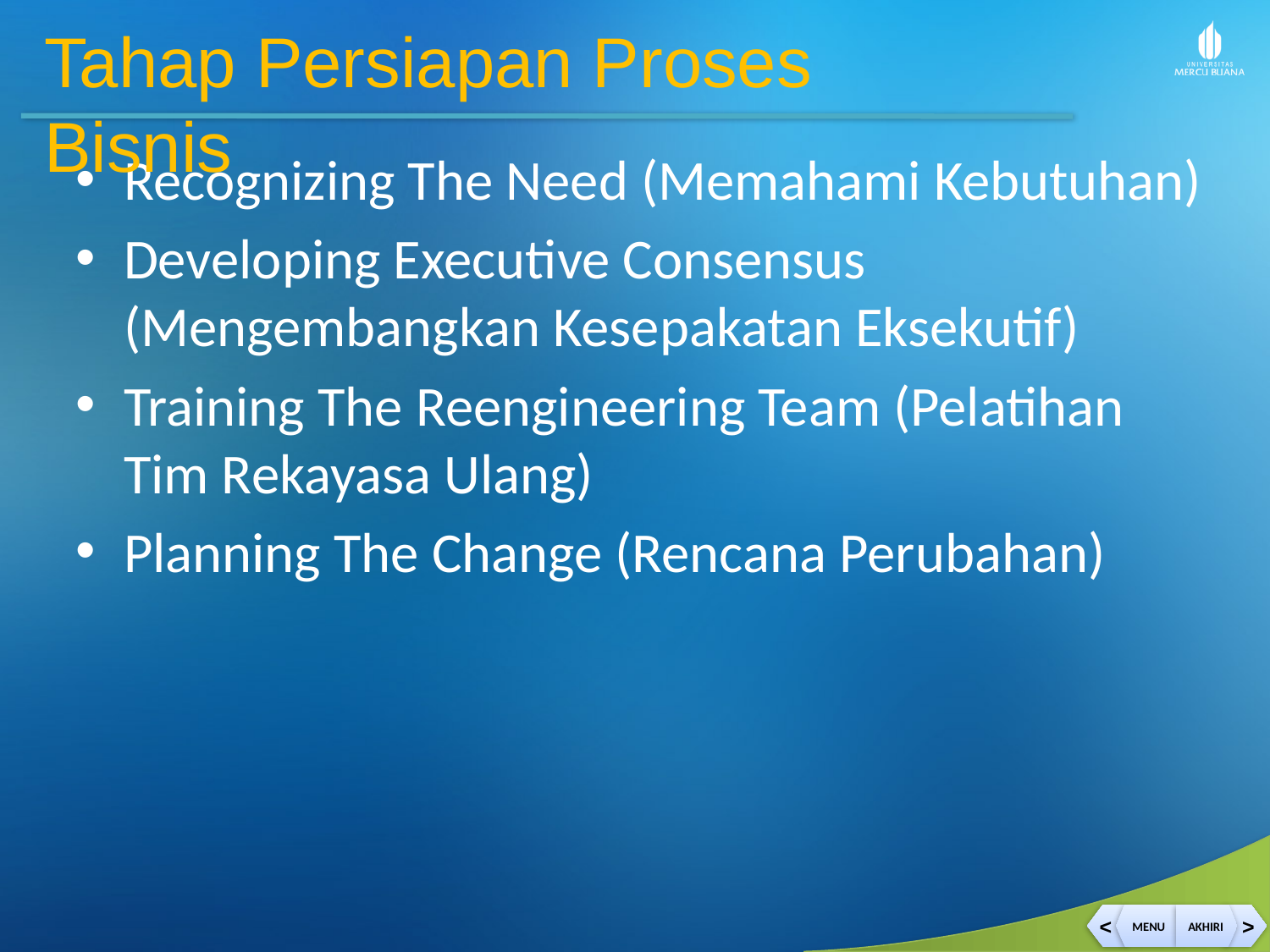

Tahap Persiapan Proses Bisnis
Recognizing The Need (Memahami Kebutuhan)
Developing Executive Consensus (Mengembangkan Kesepakatan Eksekutif)
Training The Reengineering Team (Pelatihan Tim Rekayasa Ulang)
Planning The Change (Rencana Perubahan)